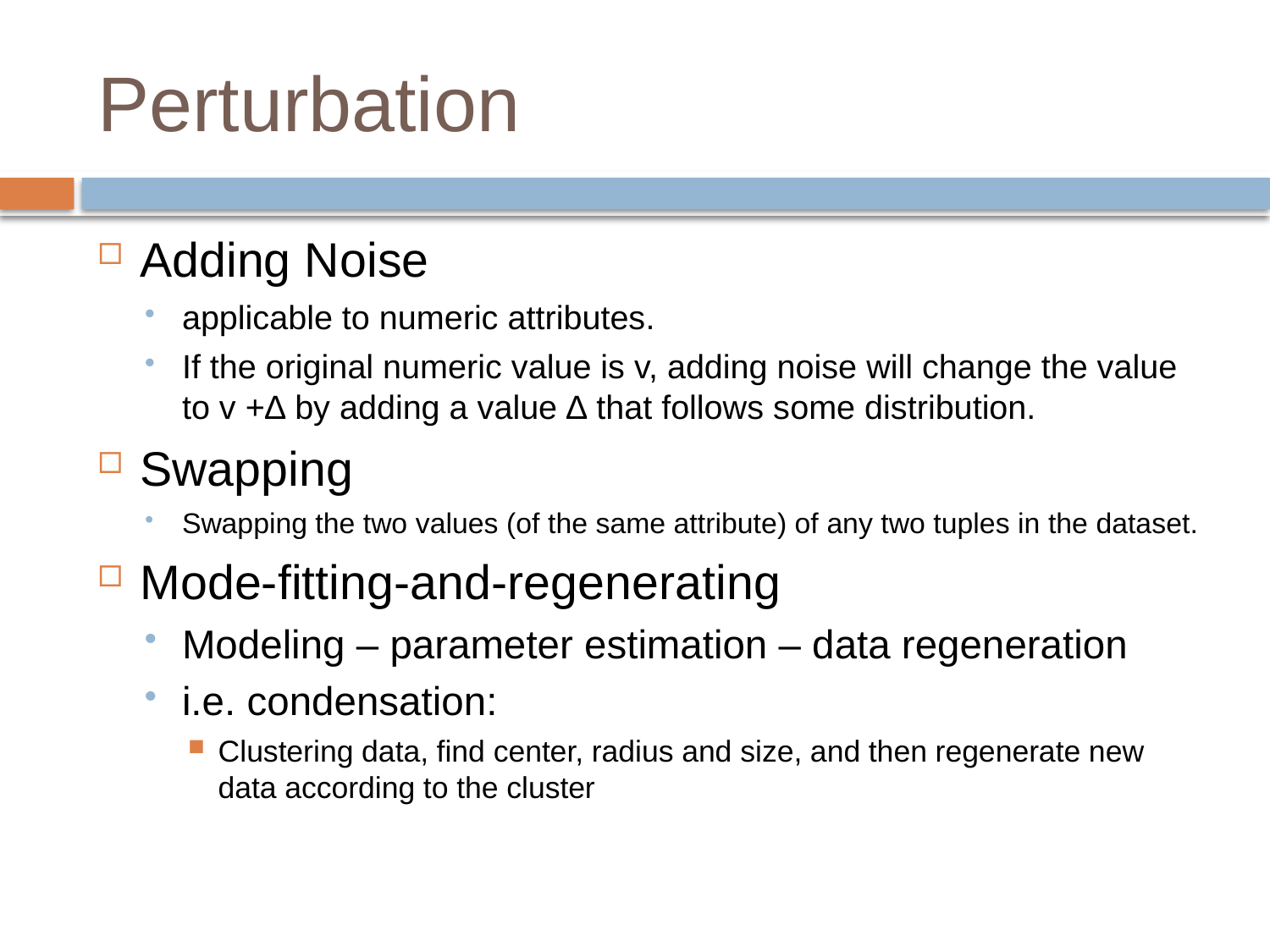

# Perturbation
Adding Noise
applicable to numeric attributes.
If the original numeric value is v, adding noise will change the value to v +∆ by adding a value ∆ that follows some distribution.
Swapping
Swapping the two values (of the same attribute) of any two tuples in the dataset.
Mode-fitting-and-regenerating
Modeling – parameter estimation – data regeneration
i.e. condensation:
Clustering data, find center, radius and size, and then regenerate new data according to the cluster